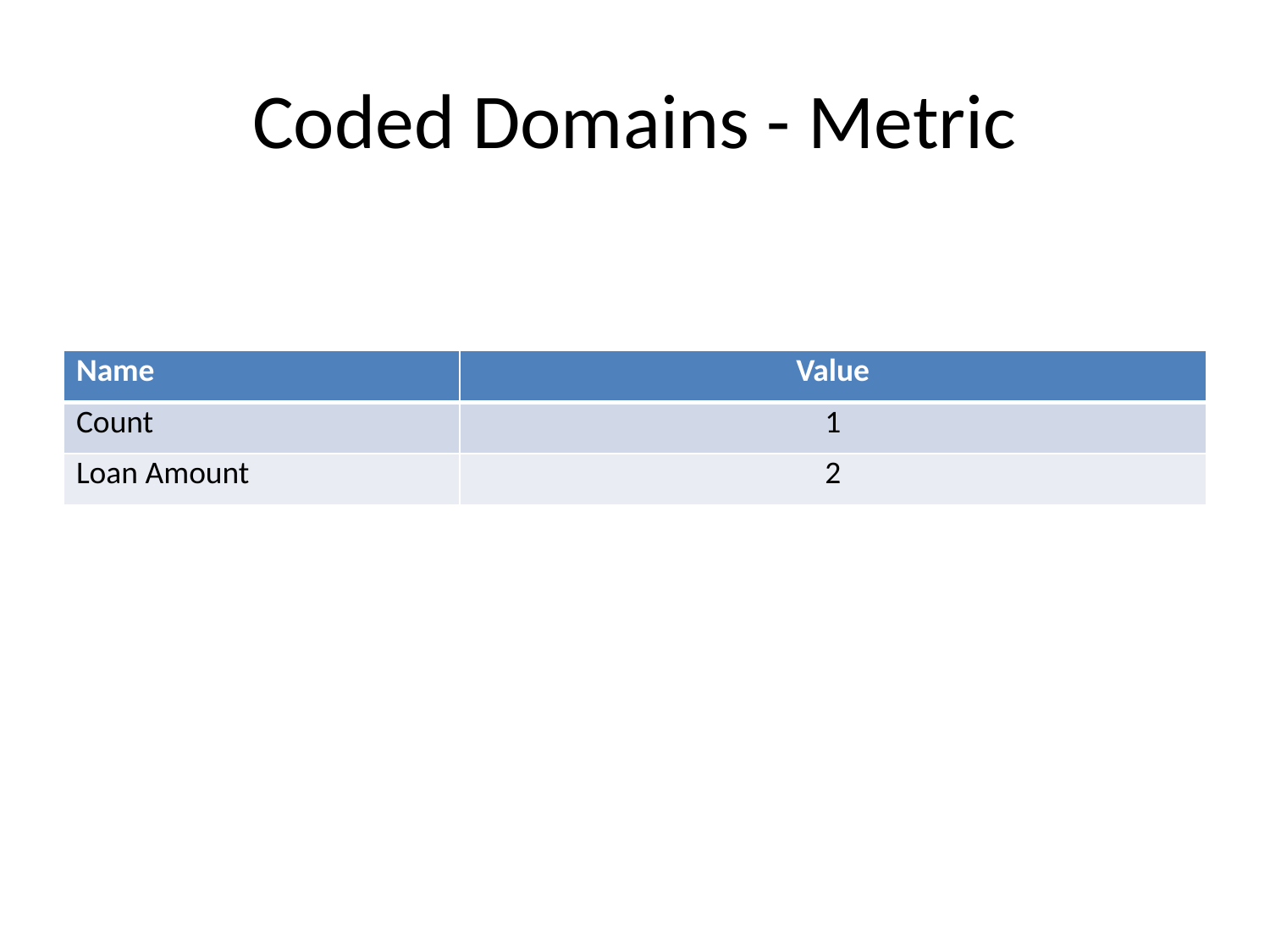

# Coded Domains - Metric
| Name | Value |
| --- | --- |
| Count | 1 |
| Loan Amount | 2 |